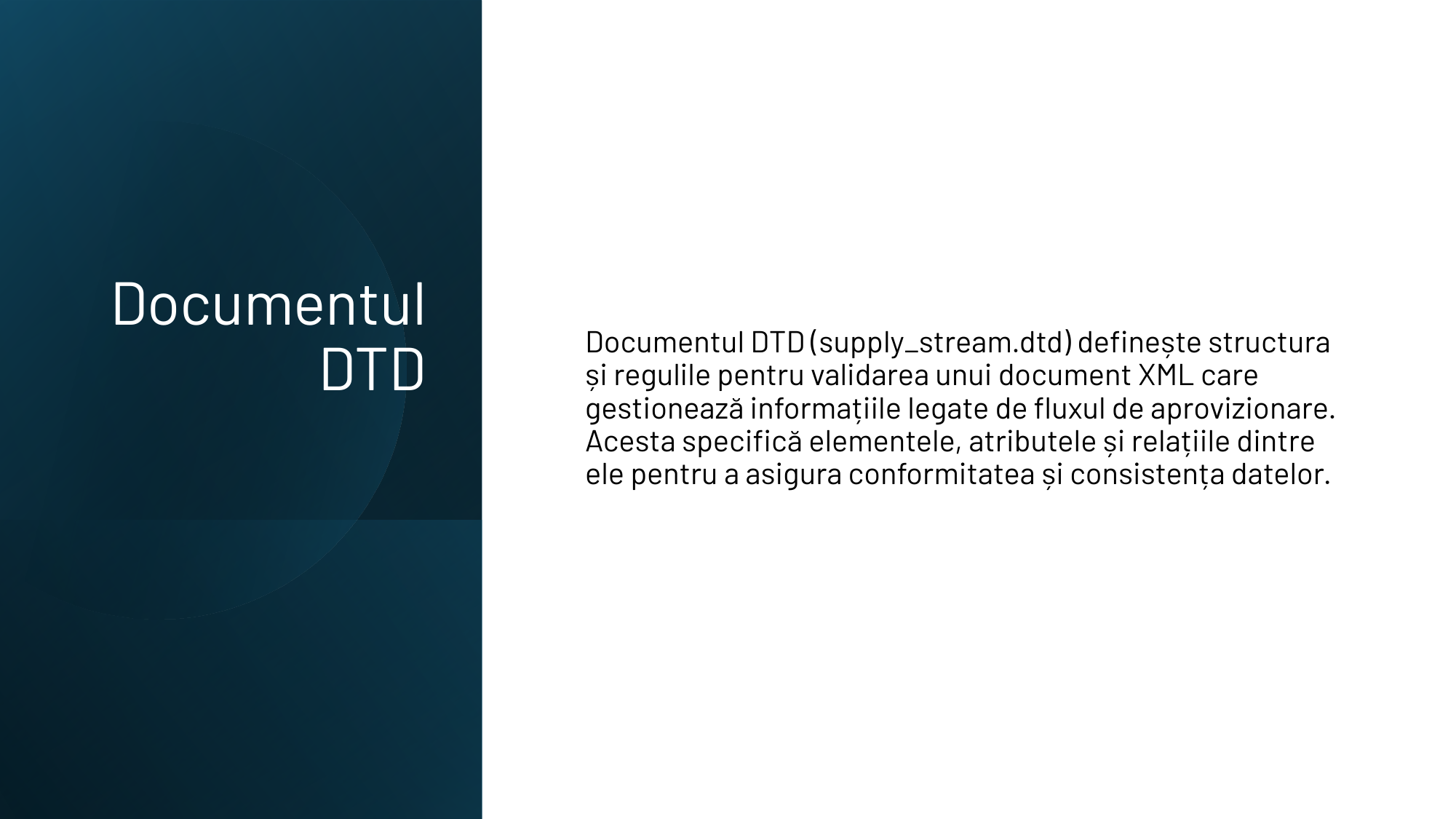

# Documentul DTD

Documentul DTD (supply_stream.dtd) definește structura și regulile pentru validarea unui document XML care gestionează informațiile legate de fluxul de aprovizionare. Acesta specifică elementele, atributele și relațiile dintre ele pentru a asigura conformitatea și consistența datelor.